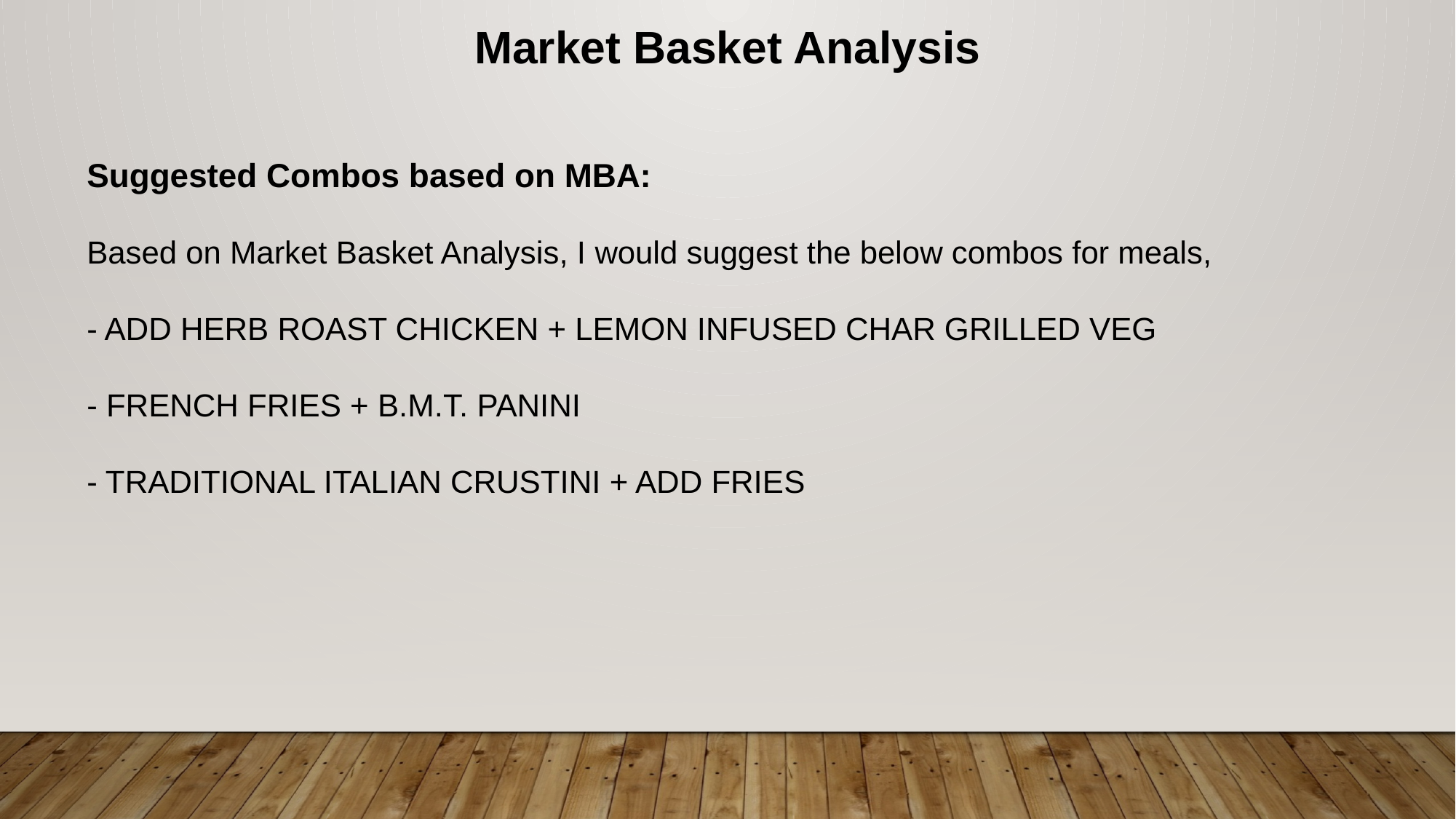

Market Basket Analysis
Suggested Combos based on MBA:

Based on Market Basket Analysis, I would suggest the below combos for meals,

- ADD HERB ROAST CHICKEN + LEMON INFUSED CHAR GRILLED VEG

- FRENCH FRIES + B.M.T. PANINI

- TRADITIONAL ITALIAN CRUSTINI + ADD FRIES